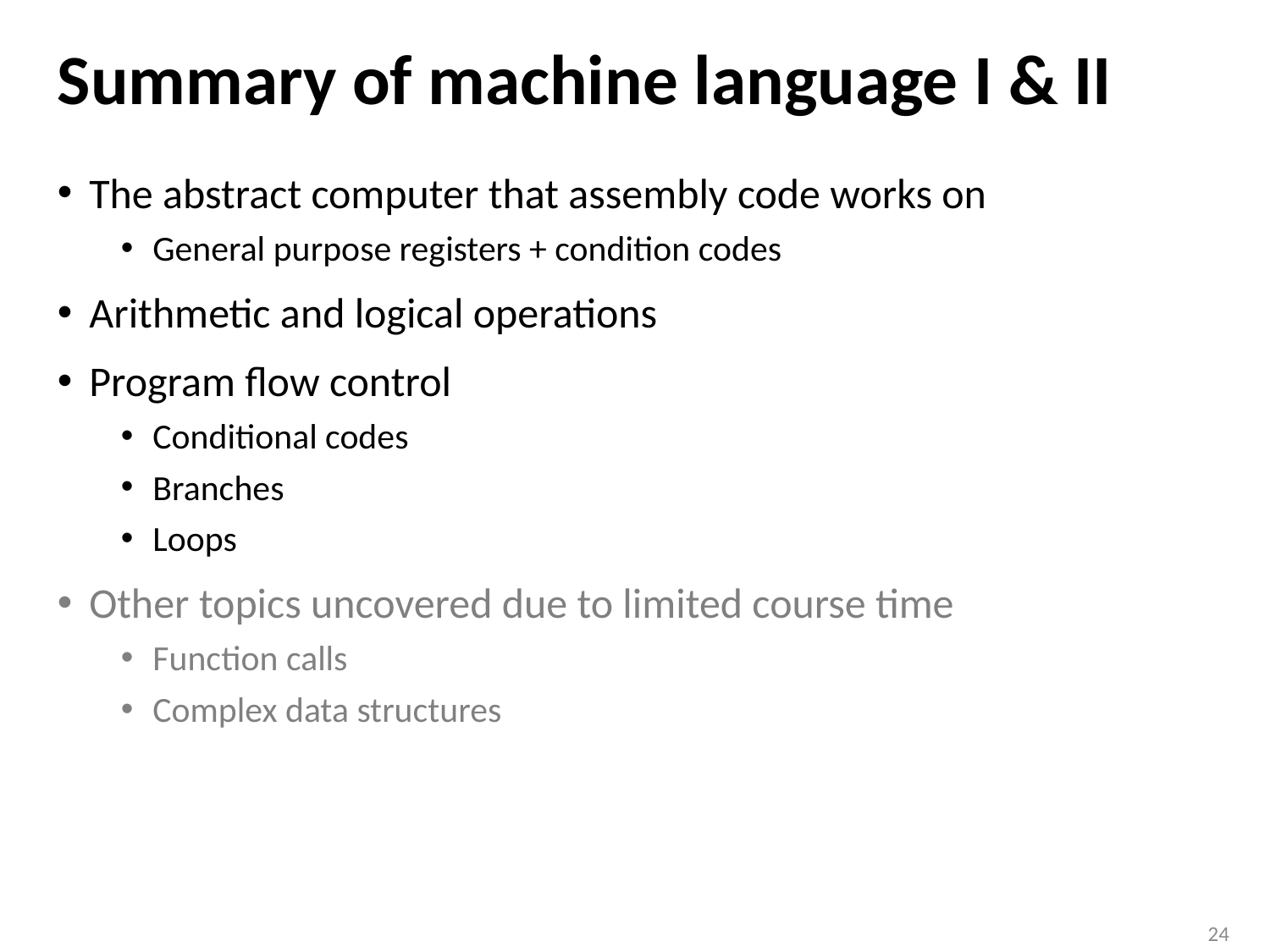

# Summary of machine language I & II
The abstract computer that assembly code works on
General purpose registers + condition codes
Arithmetic and logical operations
Program flow control
Conditional codes
Branches
Loops
Other topics uncovered due to limited course time
Function calls
Complex data structures
24